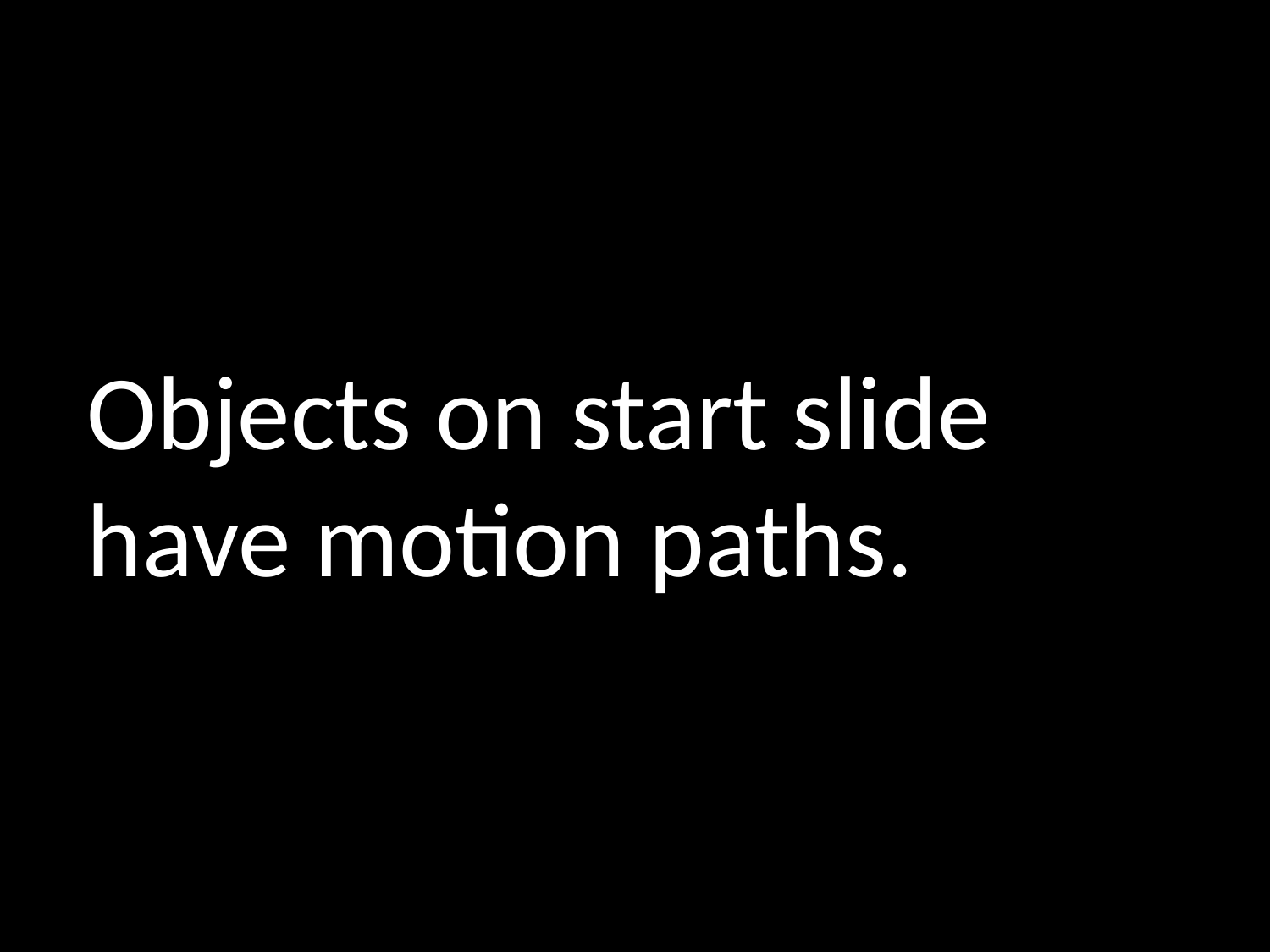

# Objects on start slide have motion paths.